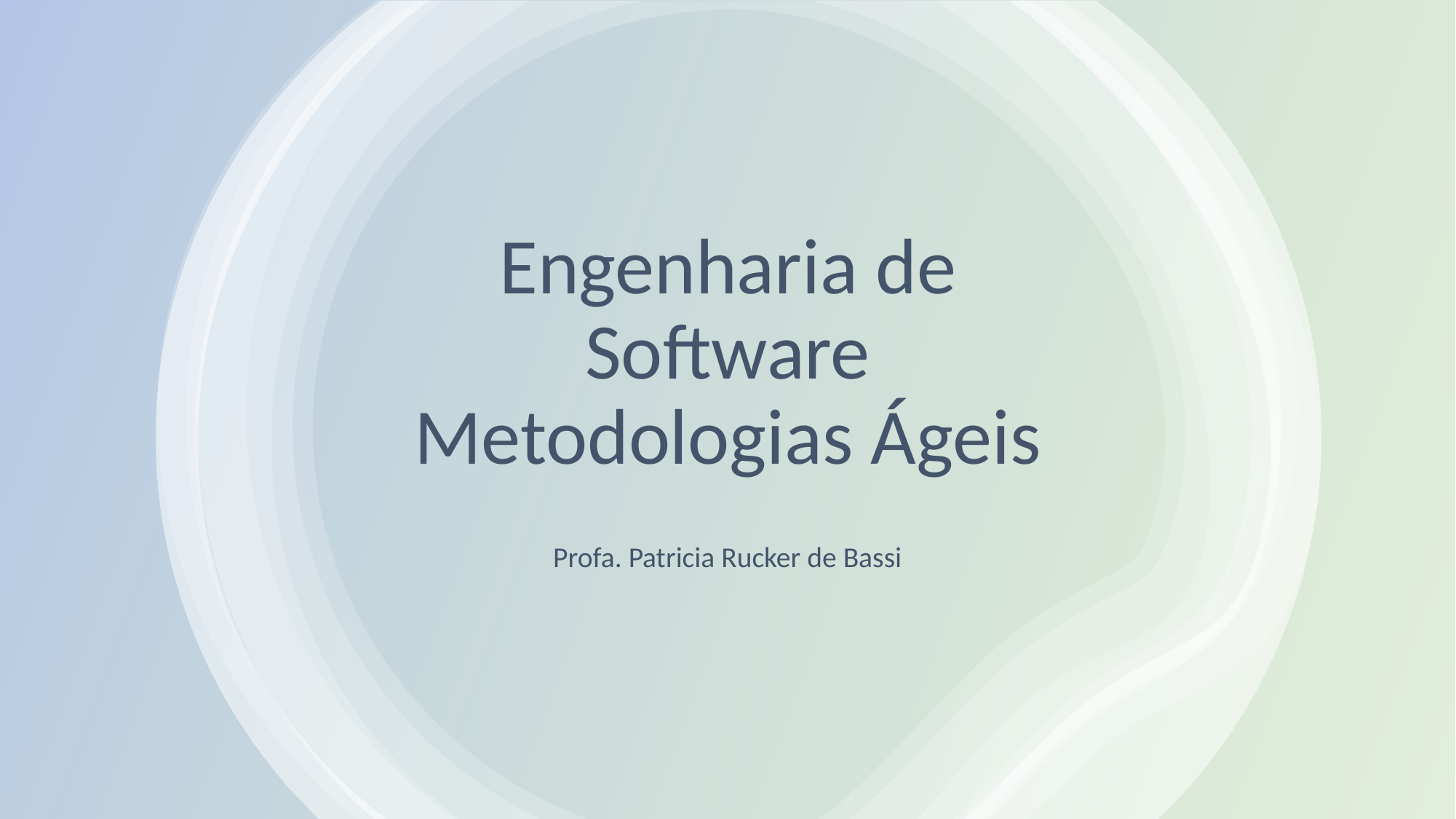

# Engenharia de Software Metodologias Ágeis

Profa. Patricia Rucker de Bassi